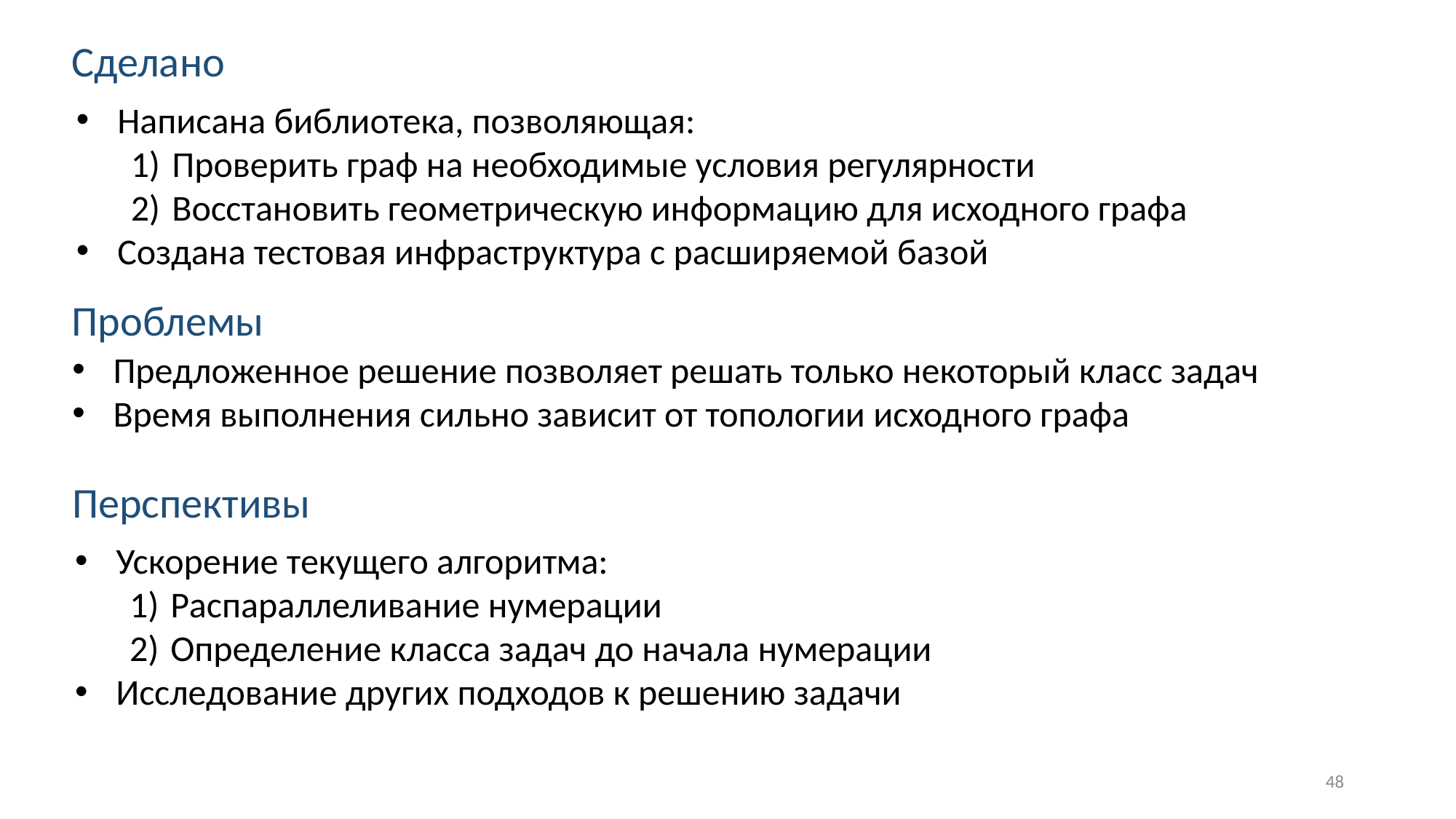

Сделано
Написана библиотека, позволяющая:
Проверить граф на необходимые условия регулярности
Восстановить геометрическую информацию для исходного графа
Создана тестовая инфраструктура с расширяемой базой
Проблемы
Предложенное решение позволяет решать только некоторый класс задач
Время выполнения сильно зависит от топологии исходного графа

Перспективы
Ускорение текущего алгоритма:
Распараллеливание нумерации
Определение класса задач до начала нумерации
Исследование других подходов к решению задачи
48